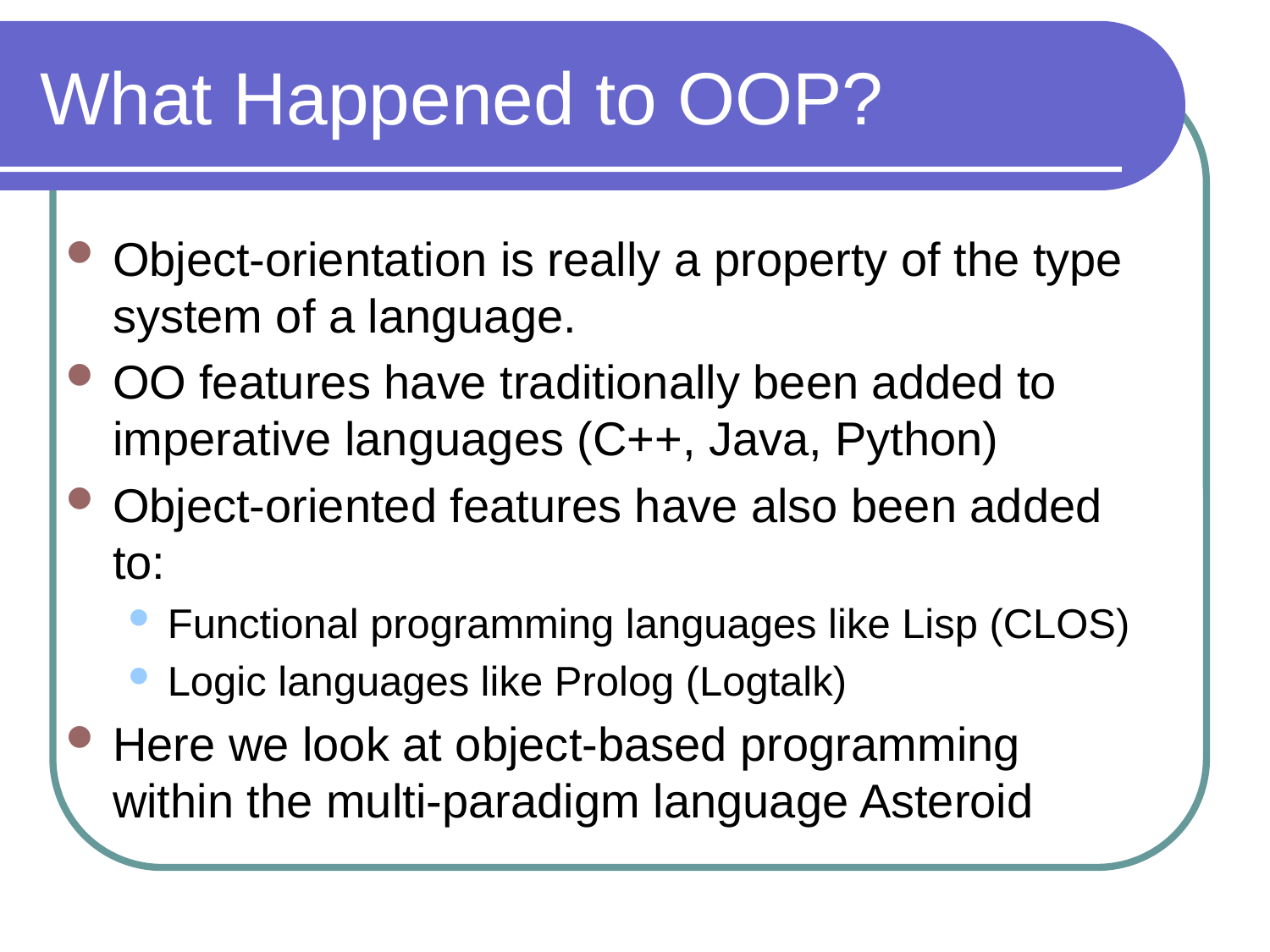

# What Happened to OOP?
Object-orientation is really a property of the type system of a language.
OO features have traditionally been added to imperative languages (C++, Java, Python)
Object-oriented features have also been added to:
Functional programming languages like Lisp (CLOS)
Logic languages like Prolog (Logtalk)
Here we look at object-based programming within the multi-paradigm language Asteroid